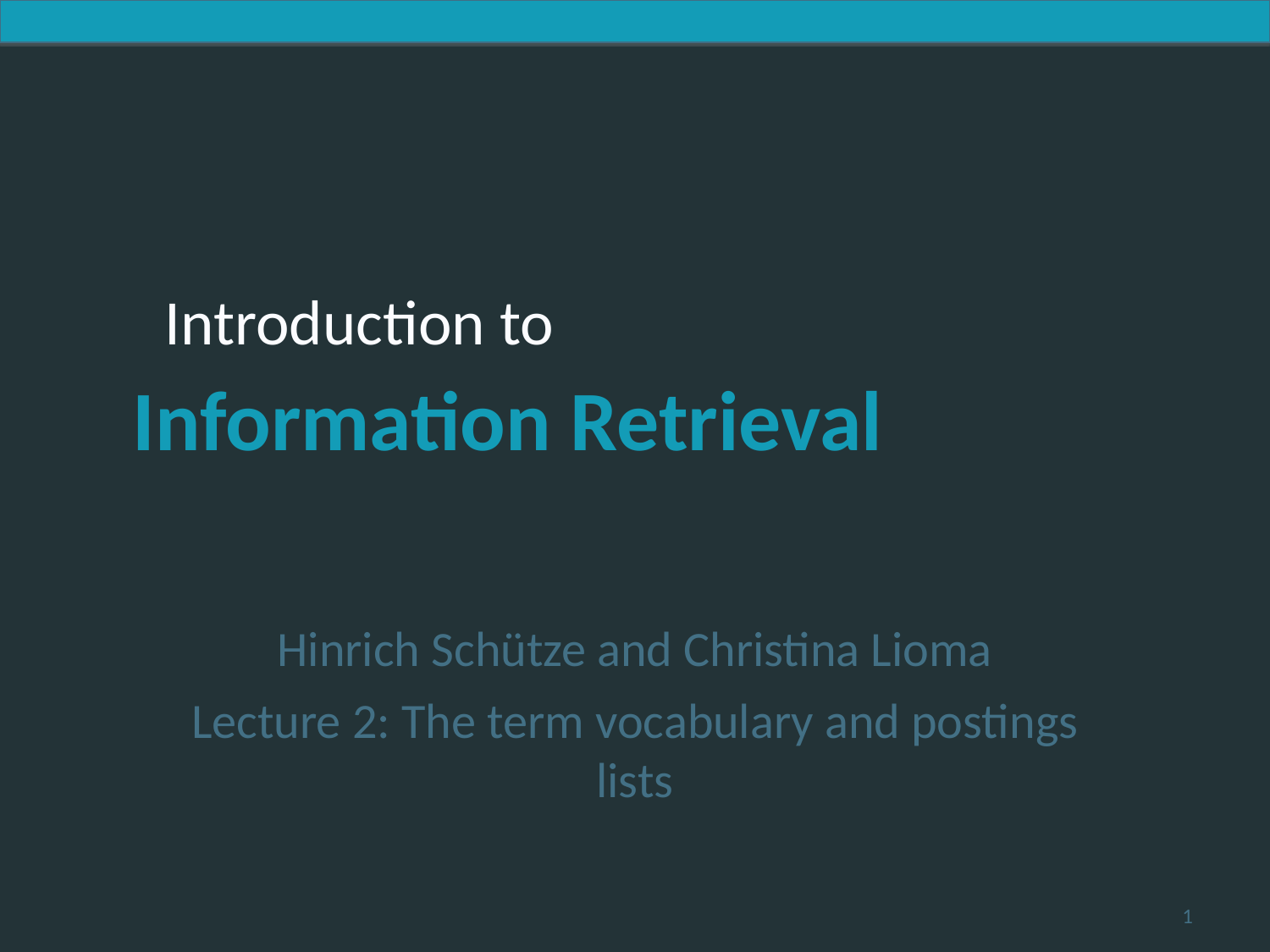

Hinrich Schütze and Christina Lioma
Lecture 2: The term vocabulary and postings lists
1